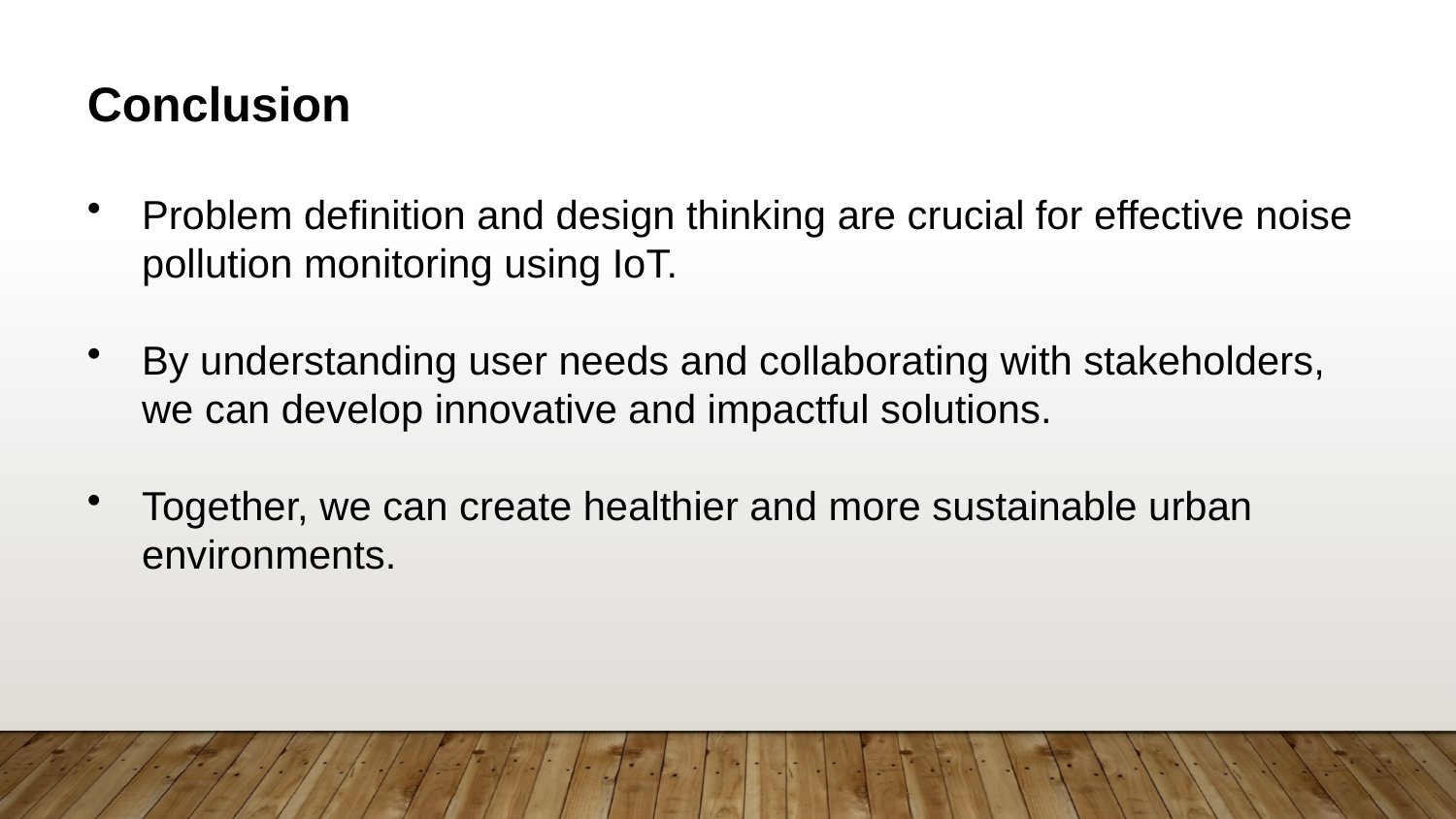

Conclusion
Problem definition and design thinking are crucial for effective noise pollution monitoring using IoT.

By understanding user needs and collaborating with stakeholders, we can develop innovative and impactful solutions.

Together, we can create healthier and more sustainable urban environments.